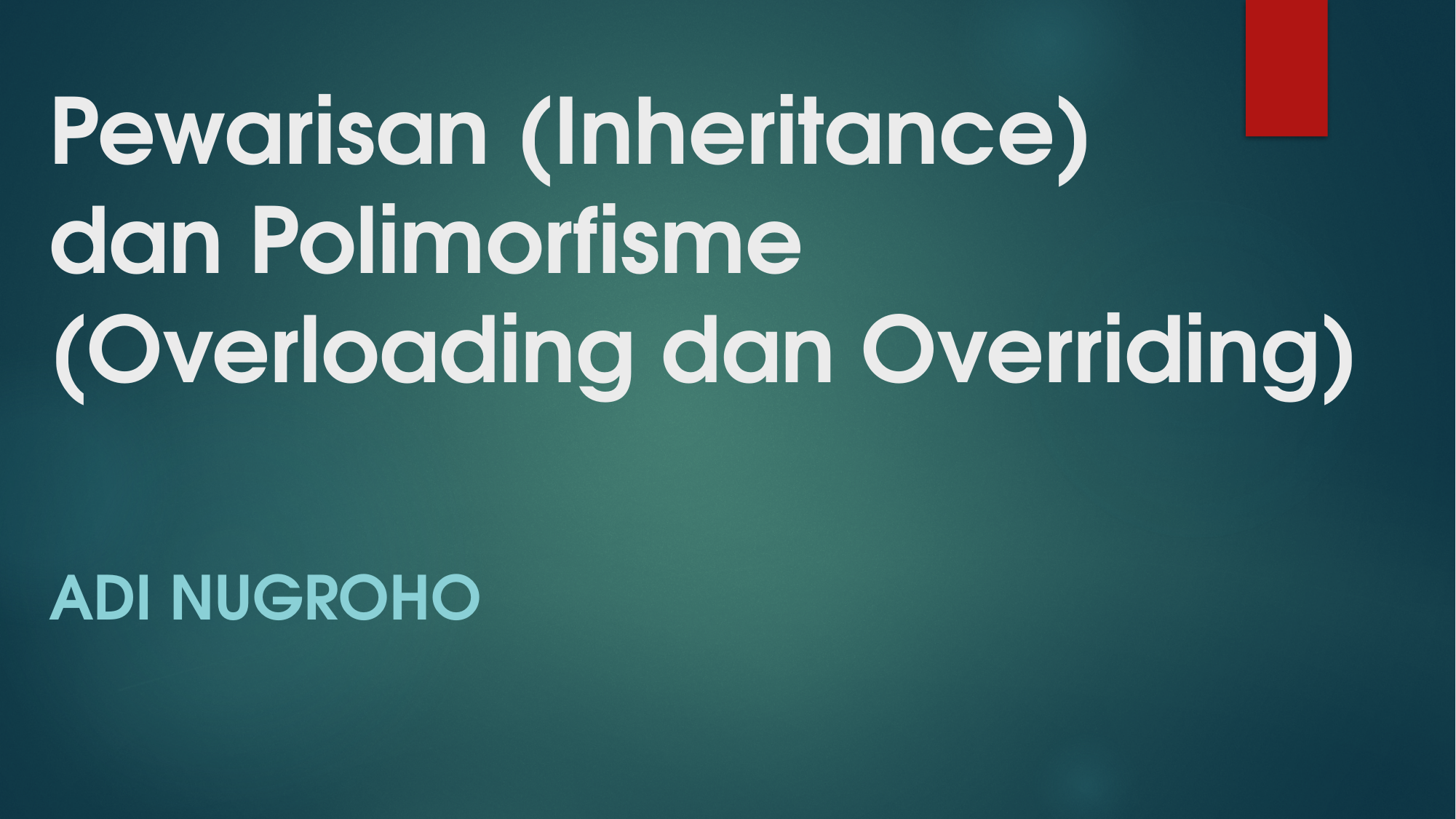

# Pewarisan (Inheritance) dan Polimorfisme (Overloading dan Overriding)
ADI NUGROHO